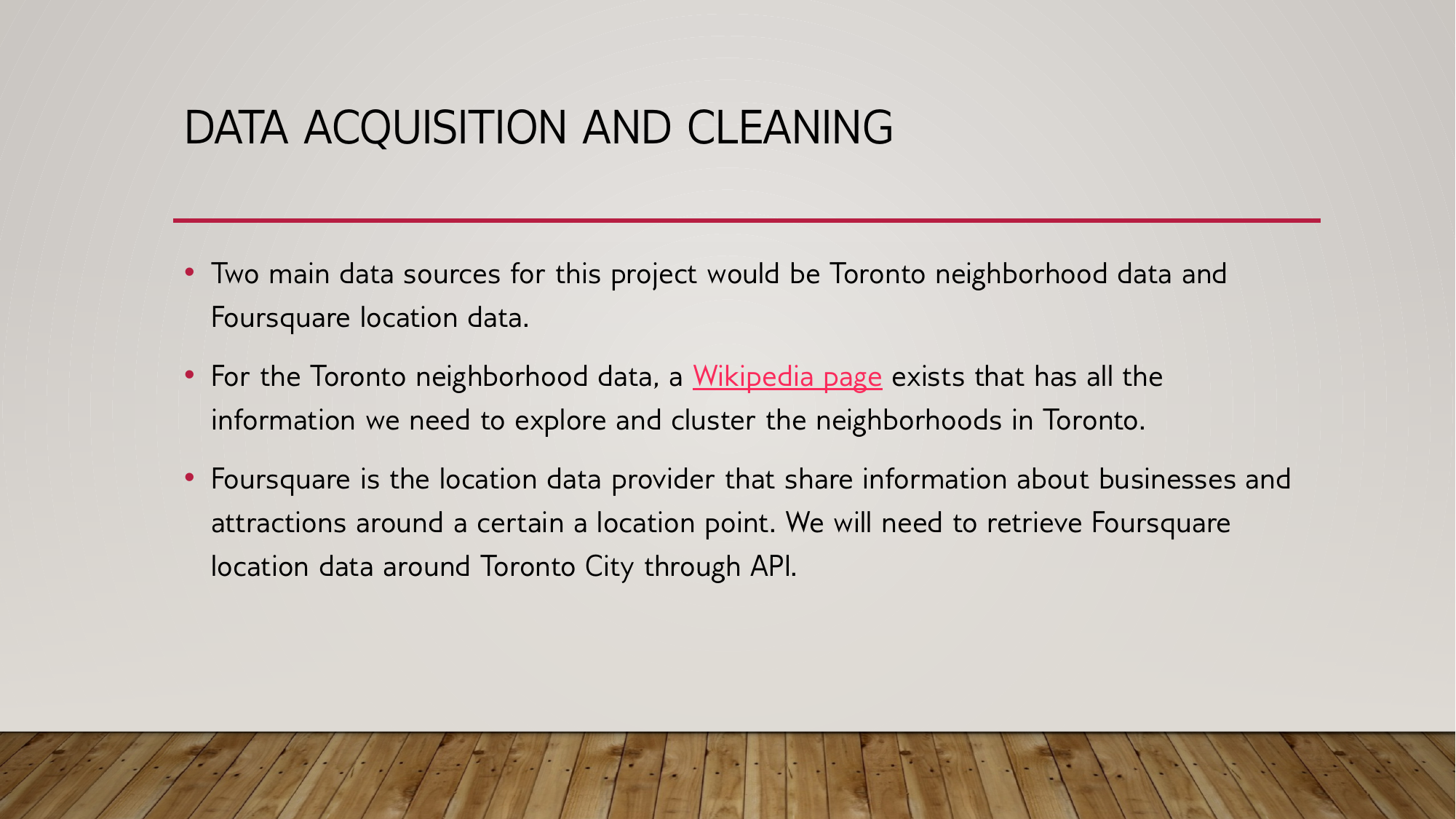

# Data acquisition and cleaning
Two main data sources for this project would be Toronto neighborhood data and Foursquare location data.
For the Toronto neighborhood data, a Wikipedia page exists that has all the information we need to explore and cluster the neighborhoods in Toronto.
Foursquare is the location data provider that share information about businesses and attractions around a certain a location point. We will need to retrieve Foursquare location data around Toronto City through API.